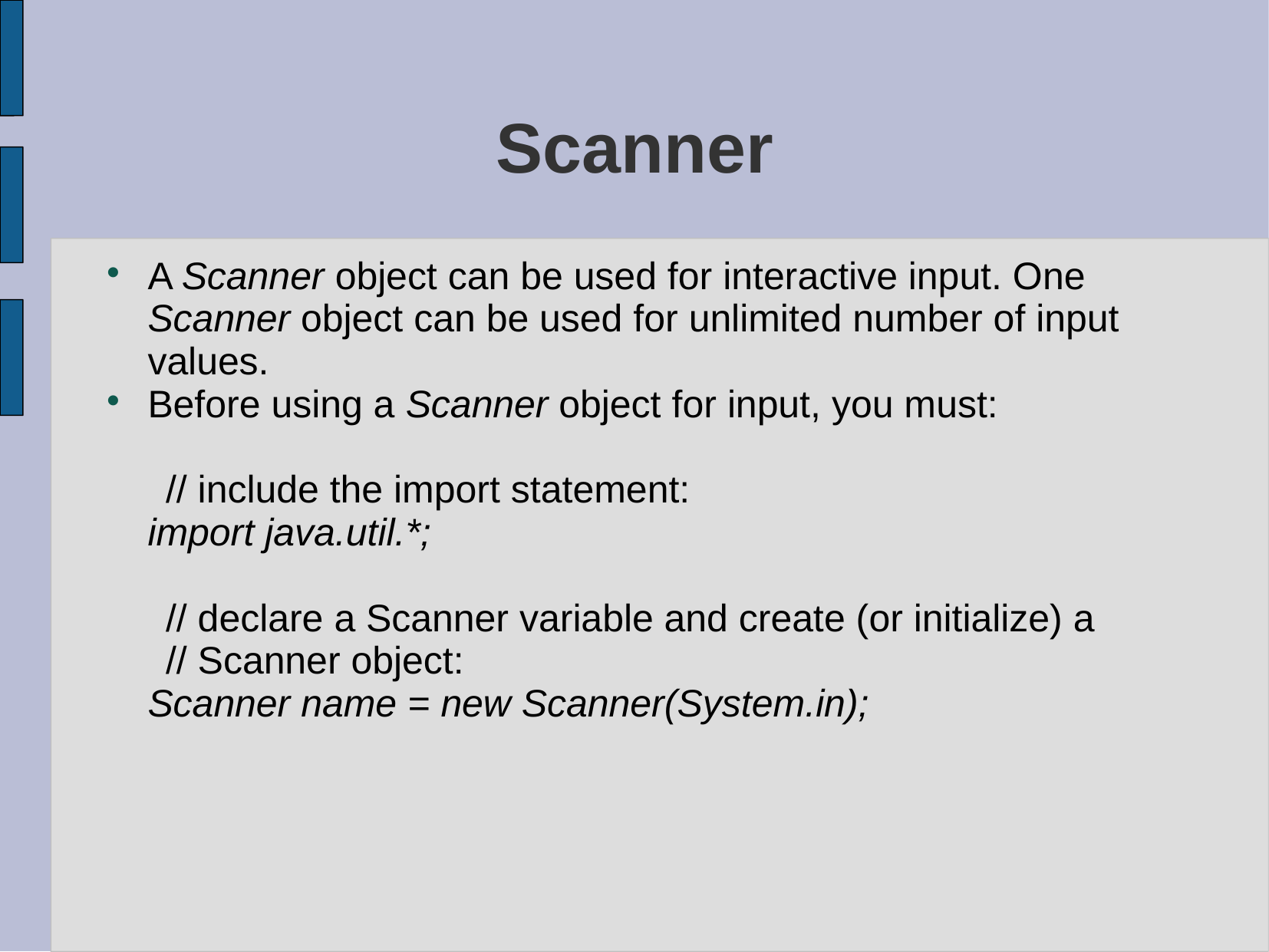

# Scanner
A Scanner object can be used for interactive input. One Scanner object can be used for unlimited number of input values.
Before using a Scanner object for input, you must:

// include the import statement:
	import java.util.*;

// declare a Scanner variable and create (or initialize) a
// Scanner object:
	Scanner name = new Scanner(System.in);